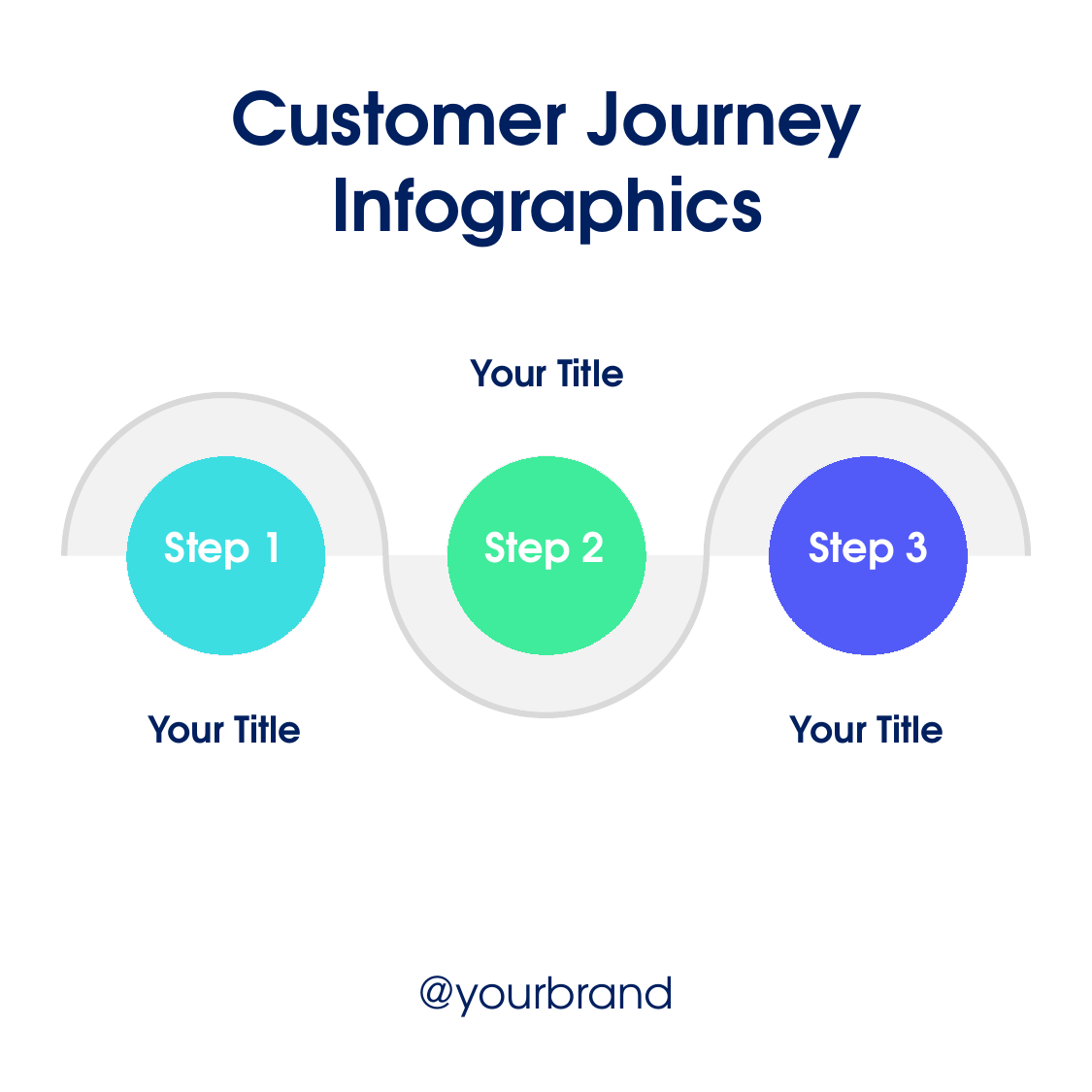

Customer Journey Infographics

Your Title

Step 1
Step 2
Step 3
Your Title
Your Title
@yourbrand